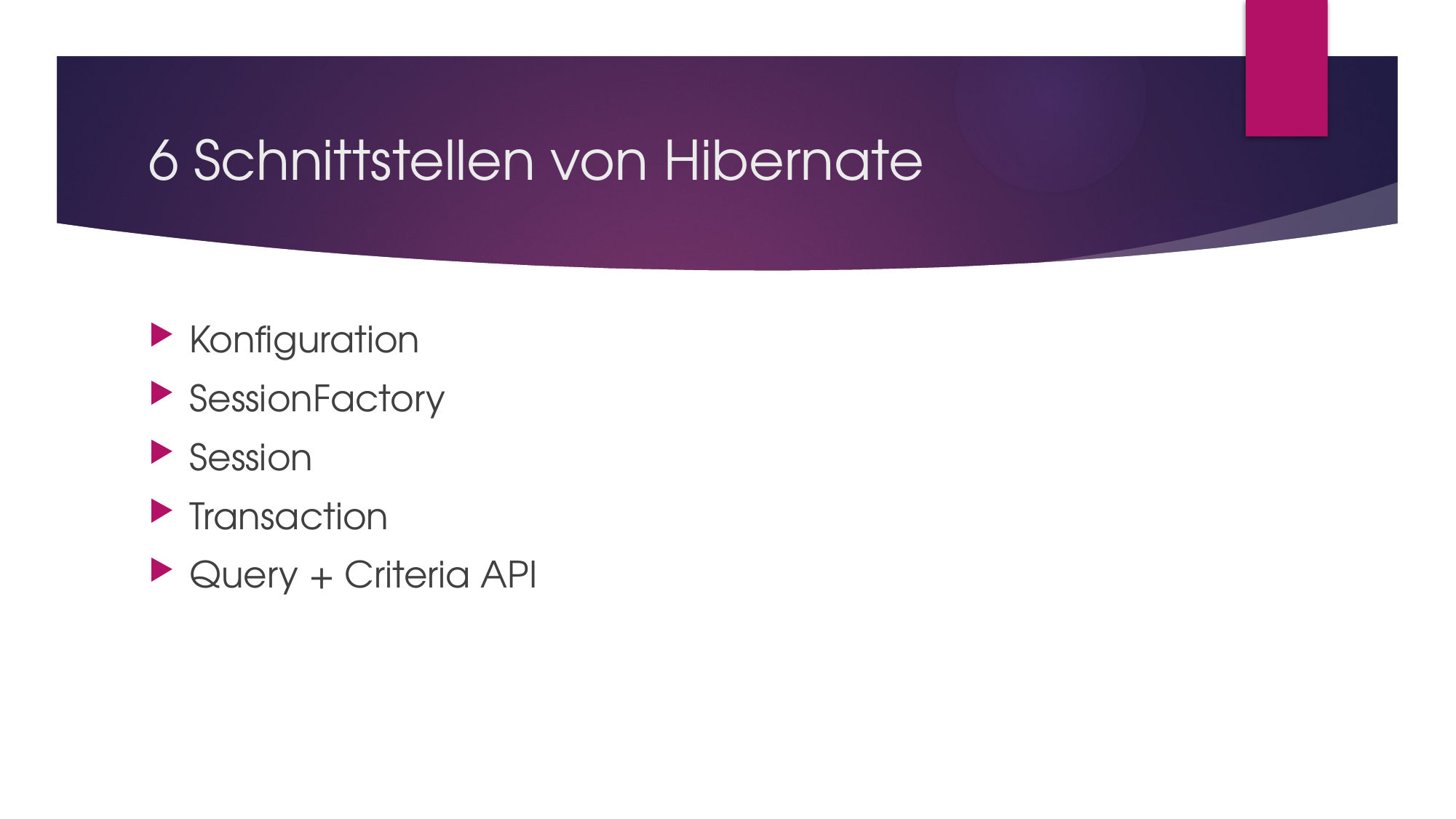

# 6 Schnittstellen von Hibernate
Konfiguration
SessionFactory
Session
Transaction
Query + Criteria API